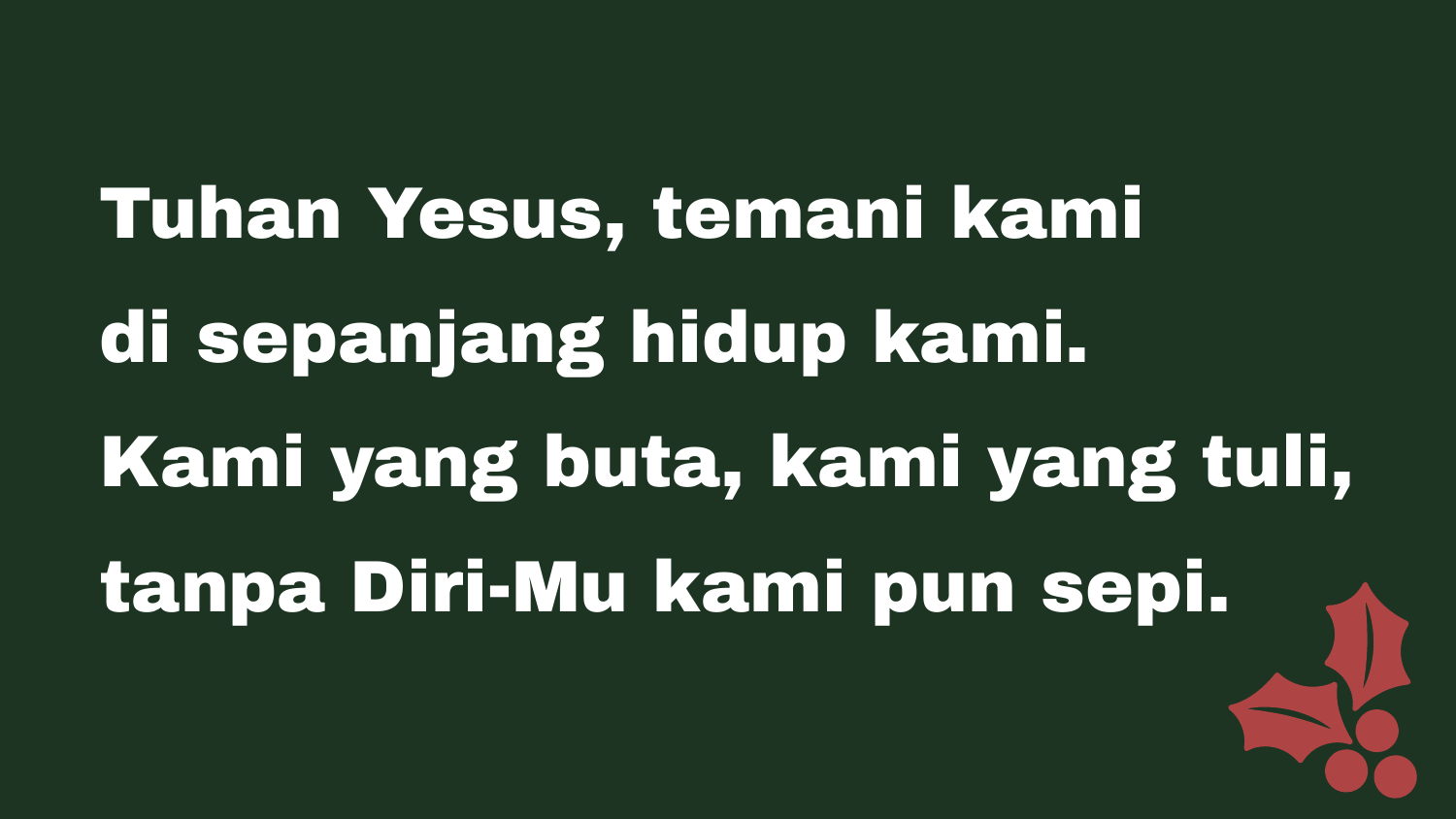

Tuhan Yesus, temani kami
di sepanjang hidup kami.
Kami yang buta, kami yang tuli,
tanpa Diri-Mu kami pun sepi.